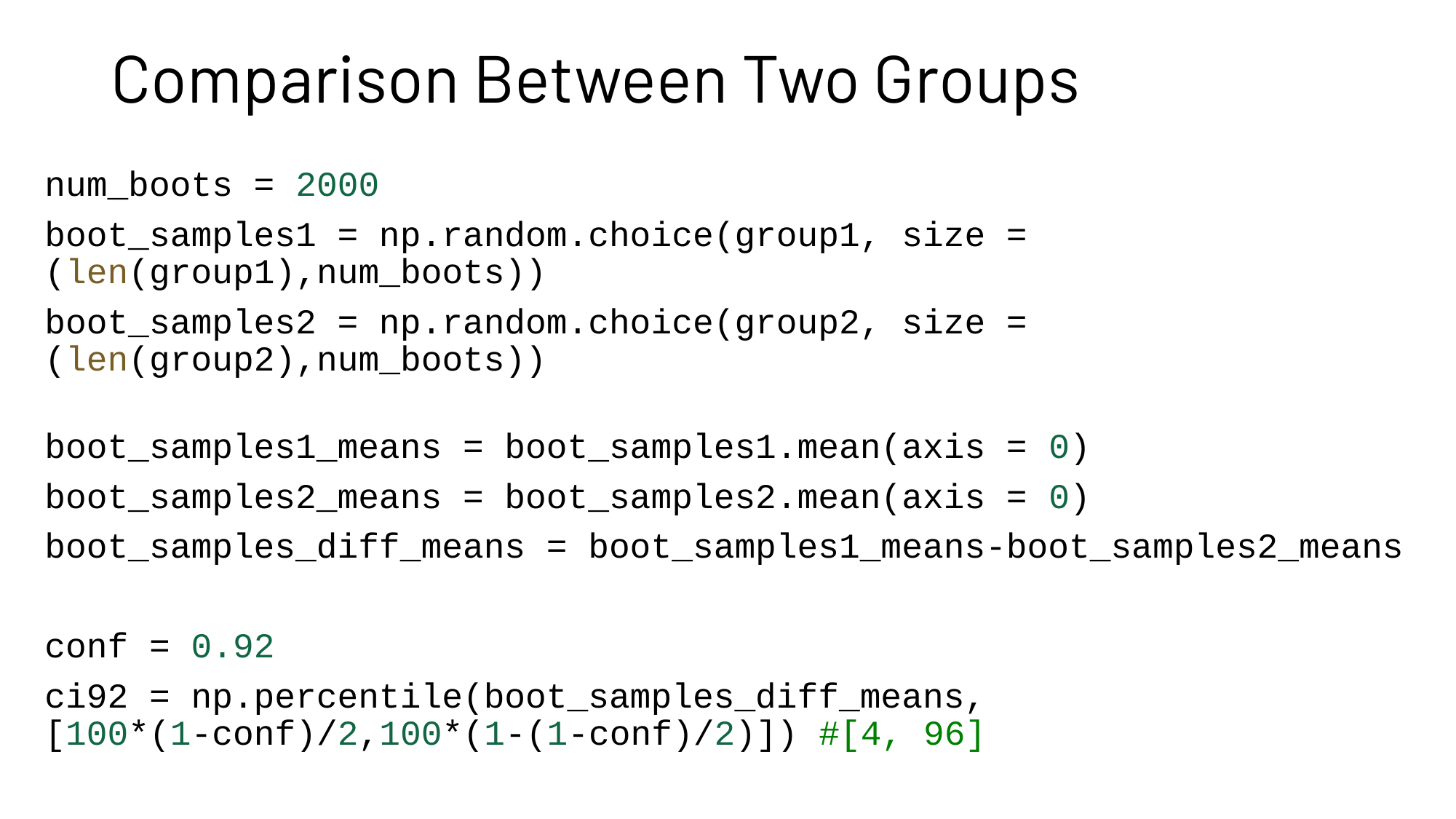

# Comparison Between Two Groups
num_boots = 2000
boot_samples1 = np.random.choice(group1, size = (len(group1),num_boots))
boot_samples2 = np.random.choice(group2, size = (len(group2),num_boots))
boot_samples1_means = boot_samples1.mean(axis = 0)
boot_samples2_means = boot_samples2.mean(axis = 0)
boot_samples_diff_means = boot_samples1_means-boot_samples2_means

conf = 0.92
ci92 = np.percentile(boot_samples_diff_means, [100*(1-conf)/2,100*(1-(1-conf)/2)]) #[4, 96]